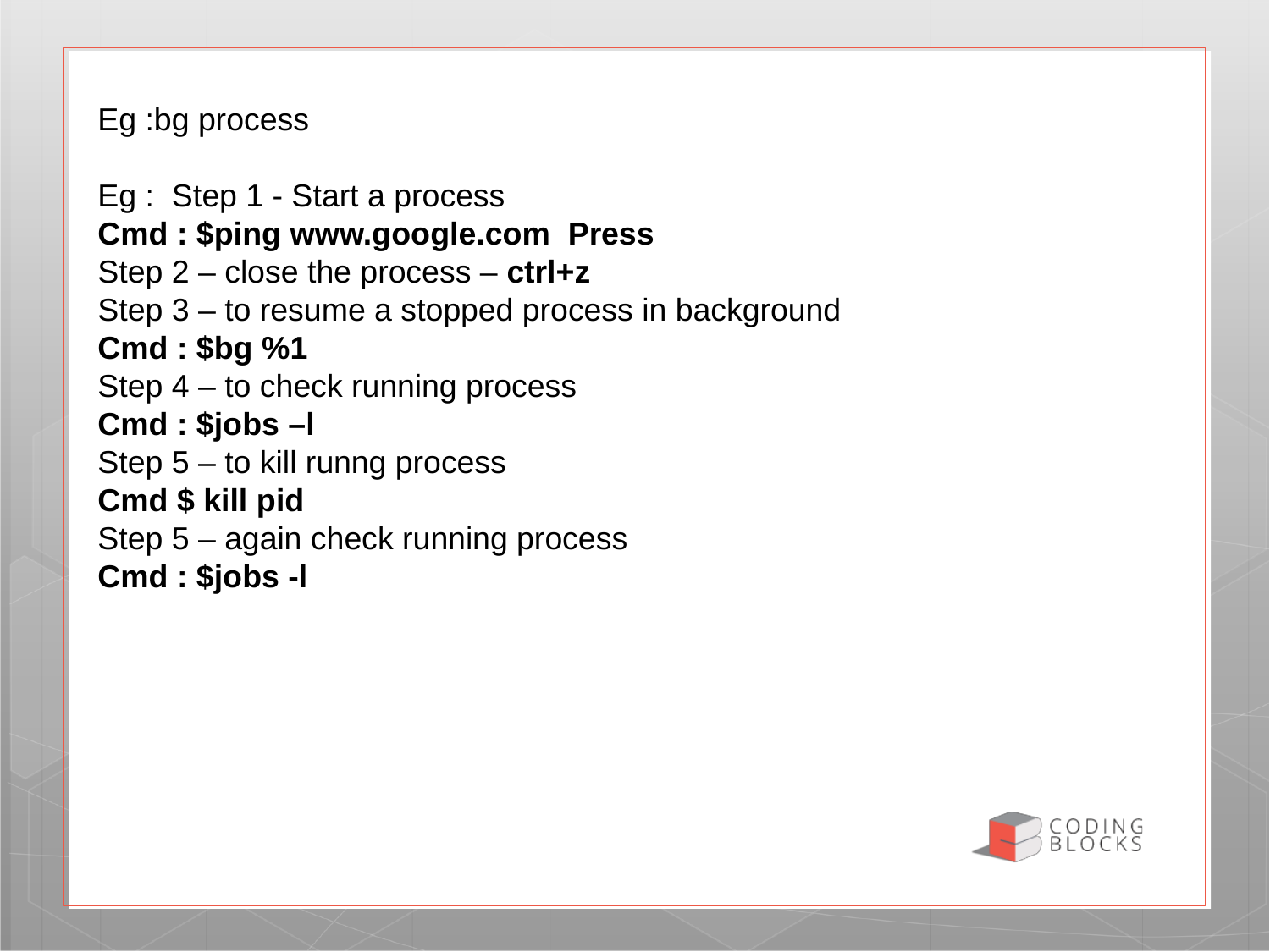

Eg :bg process

Eg :  Step 1 - Start a process
Cmd : $ping www.google.com  Press
Step 2 – close the process – ctrl+z
Step 3 – to resume a stopped process in background
Cmd : $bg %1
Step 4 – to check running process
Cmd : $jobs –l
Step 5 – to kill runng process
Cmd $ kill pid
Step 5 – again check running process
Cmd : $jobs -l